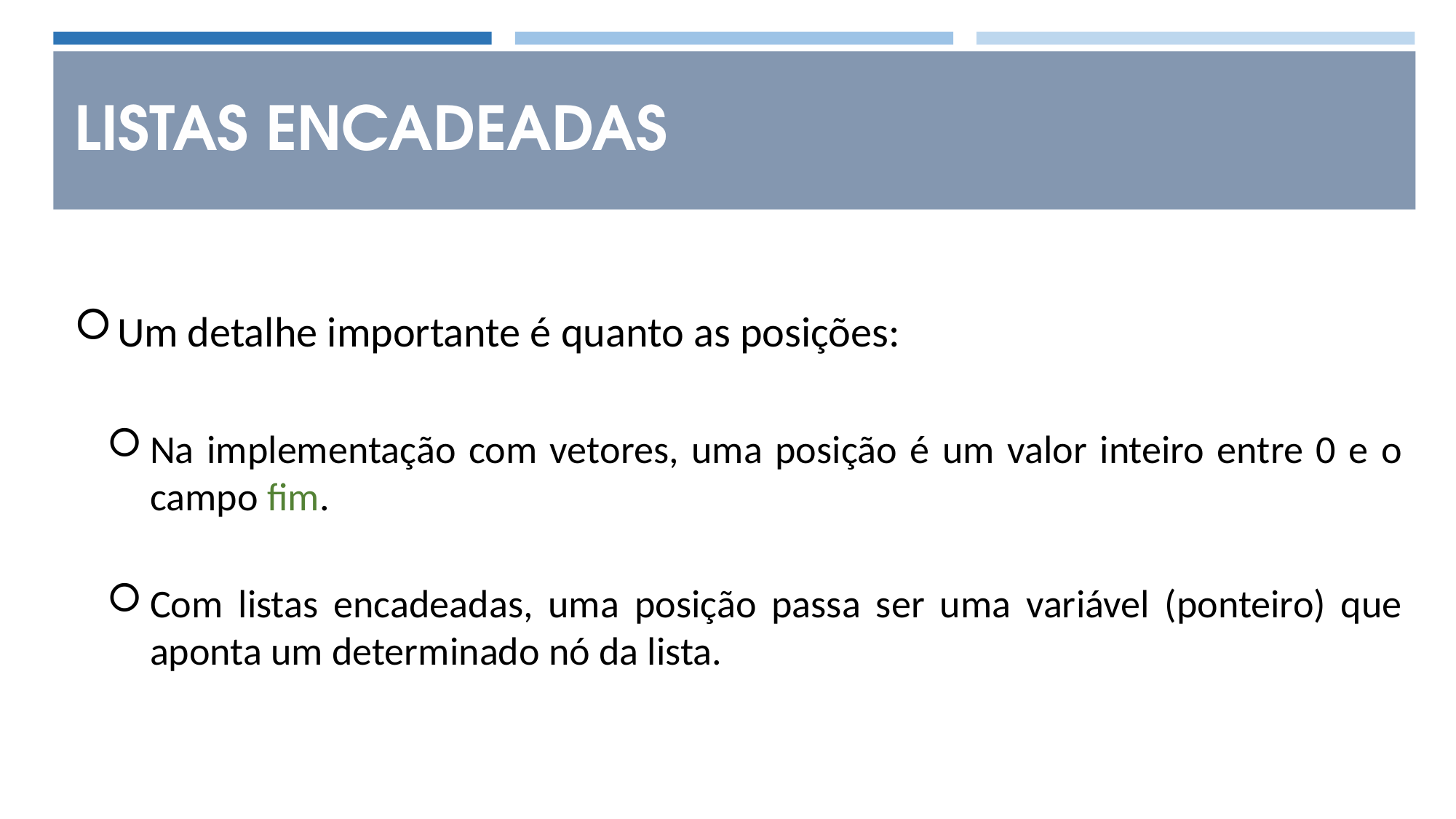

# LISTAS ENCADEADAS

Um detalhe importante é quanto as posições:

Na implementação com vetores, uma posição é um valor inteiro entre 0 e o campo fim.

Com listas encadeadas, uma posição passa ser uma variável (ponteiro) que aponta um determinado nó da lista.